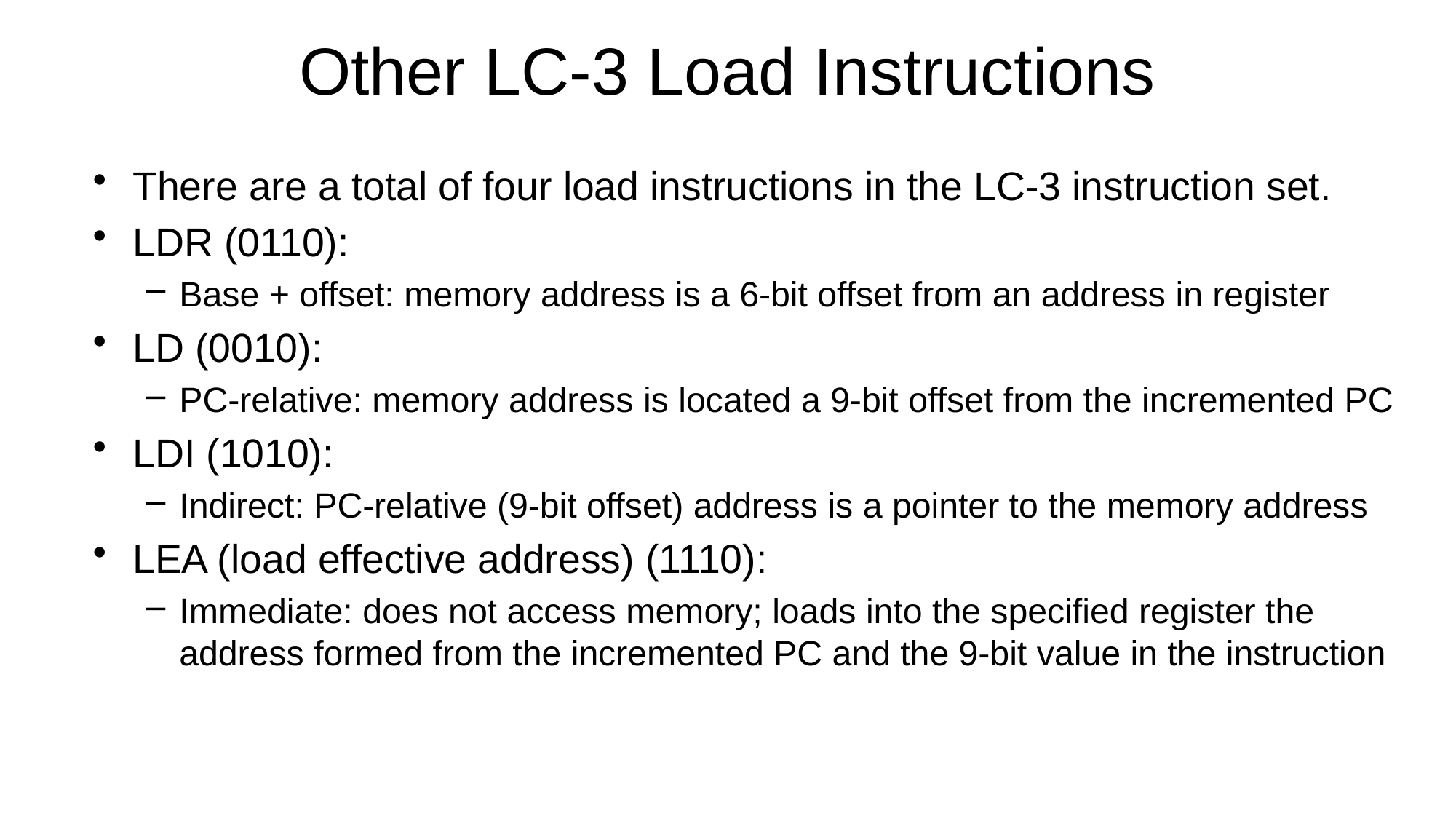

# Other LC-3 Load Instructions
There are a total of four load instructions in the LC-3 instruction set.
LDR (0110):
Base + offset: memory address is a 6-bit offset from an address in register
LD (0010):
PC-relative: memory address is located a 9-bit offset from the incremented PC
LDI (1010):
Indirect: PC-relative (9-bit offset) address is a pointer to the memory address
LEA (load effective address) (1110):
Immediate: does not access memory; loads into the specified register the address formed from the incremented PC and the 9-bit value in the instruction